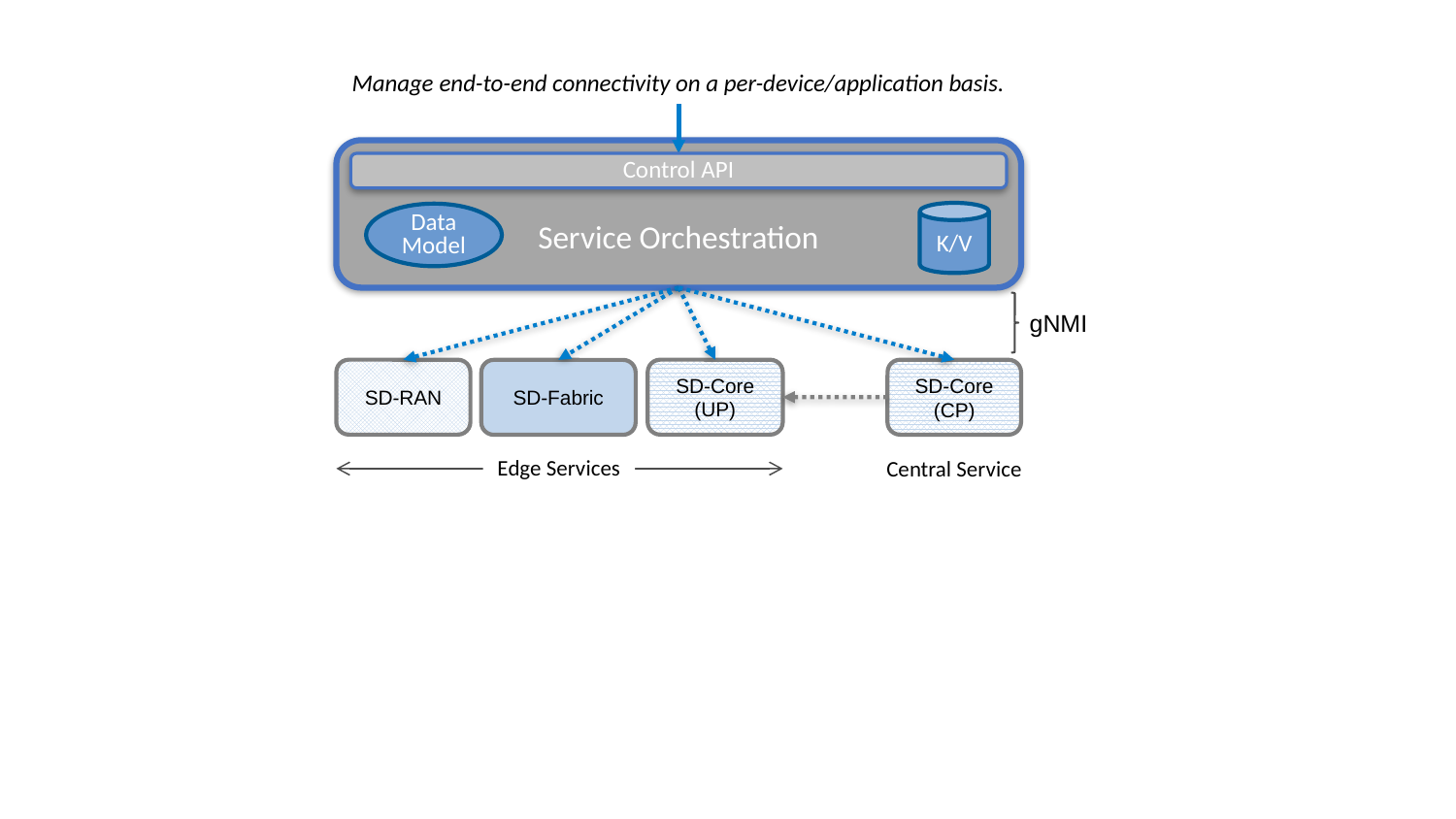

Manage end-to-end connectivity on a per-device/application basis.
Service Orchestration

Control API
K/V
Data Model

gNMI
SD-RAN
SD-Core
(UP)
SD-Core
(CP)
SD-Fabric
Edge Services
Central Service